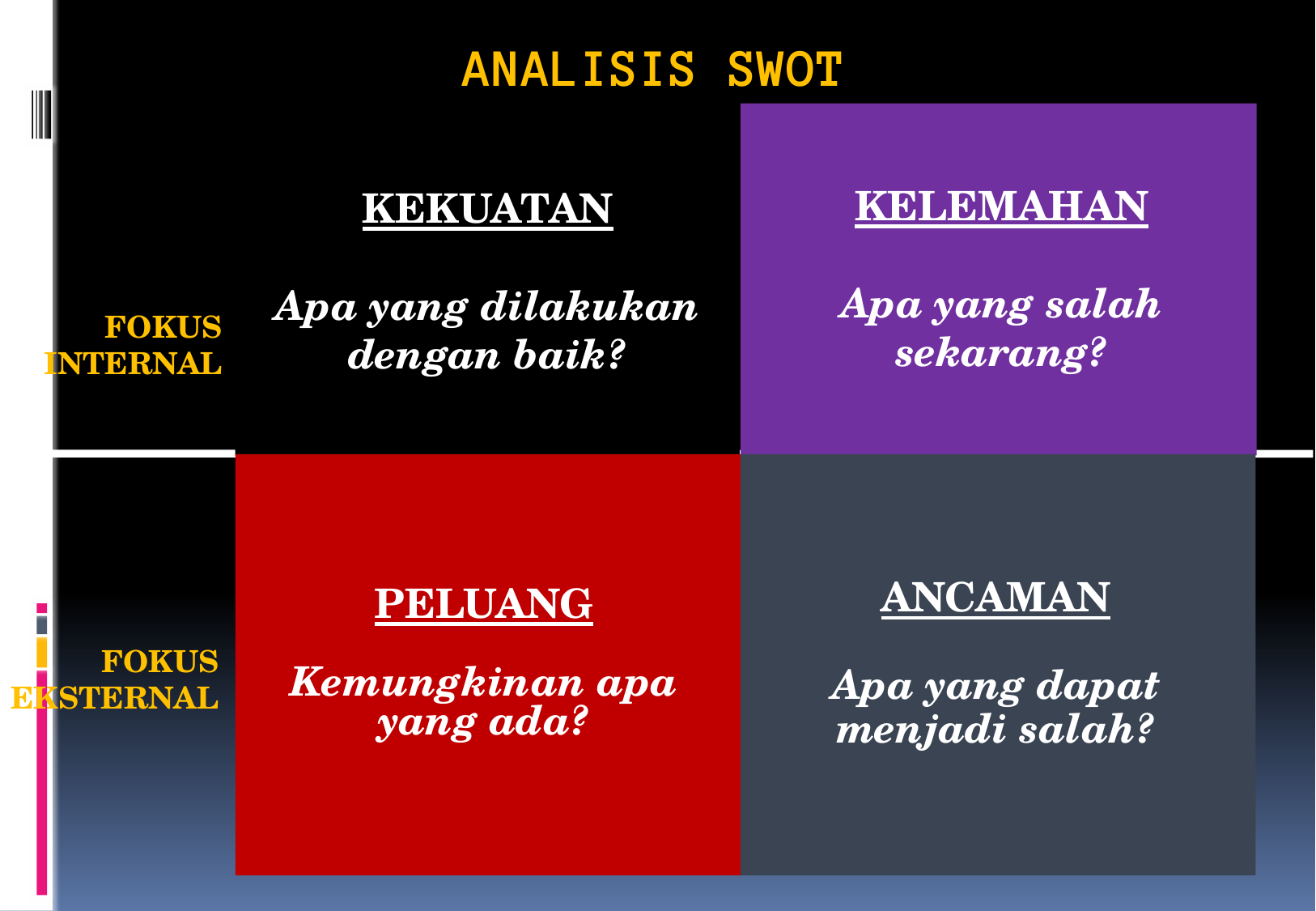

ANALISIS SWOT

KEKUATAN

Apa yang dilakukan dengan baik?

KELEMAHAN

Apa yang salah sekarang?
FOKUS INTERNAL

PELUANG

Kemungkinan apa yang ada?

ANCAMAN

Apa yang dapat menjadi salah?
FOKUS EKSTERNAL